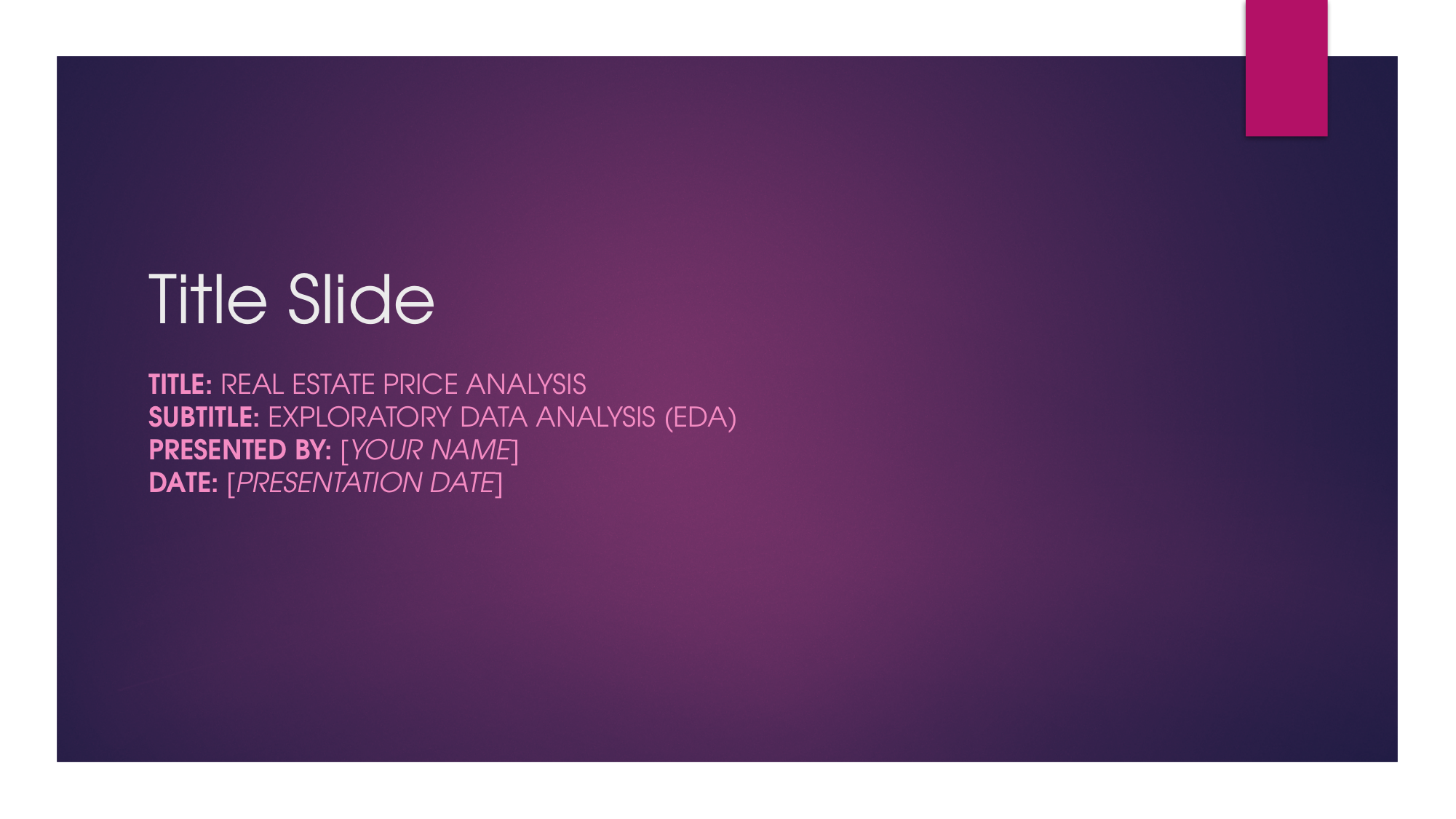

# Title Slide
Title: Real Estate Price Analysis
Subtitle: Exploratory Data Analysis (EDA)
Presented by: [Your Name]
Date: [Presentation Date]